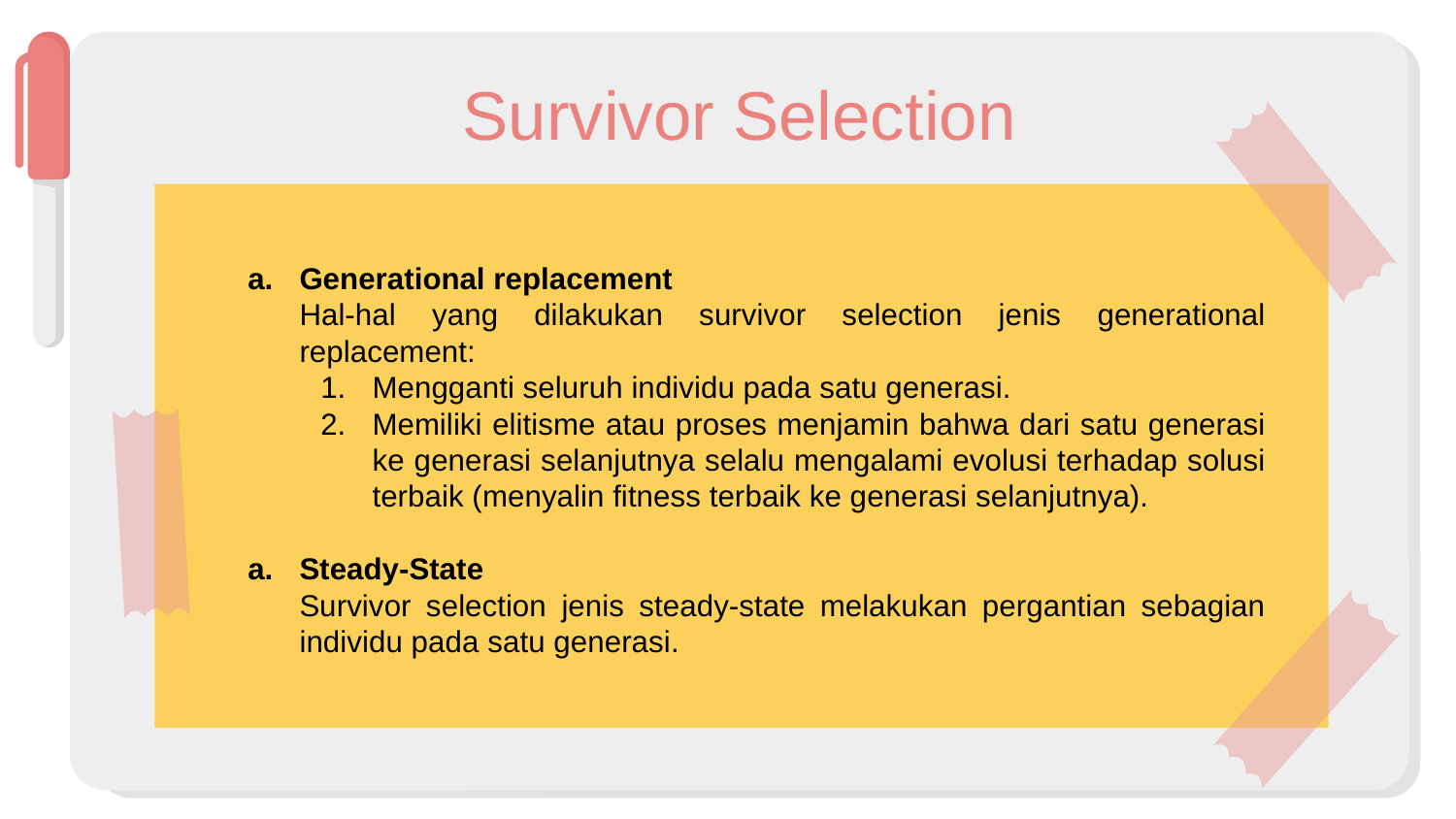

# Survivor Selection
Generational replacement
Hal-hal yang dilakukan survivor selection jenis generational replacement:
Mengganti seluruh individu pada satu generasi.
Memiliki elitisme atau proses menjamin bahwa dari satu generasi ke generasi selanjutnya selalu mengalami evolusi terhadap solusi terbaik (menyalin fitness terbaik ke generasi selanjutnya).

Steady-State
Survivor selection jenis steady-state melakukan pergantian sebagian individu pada satu generasi.